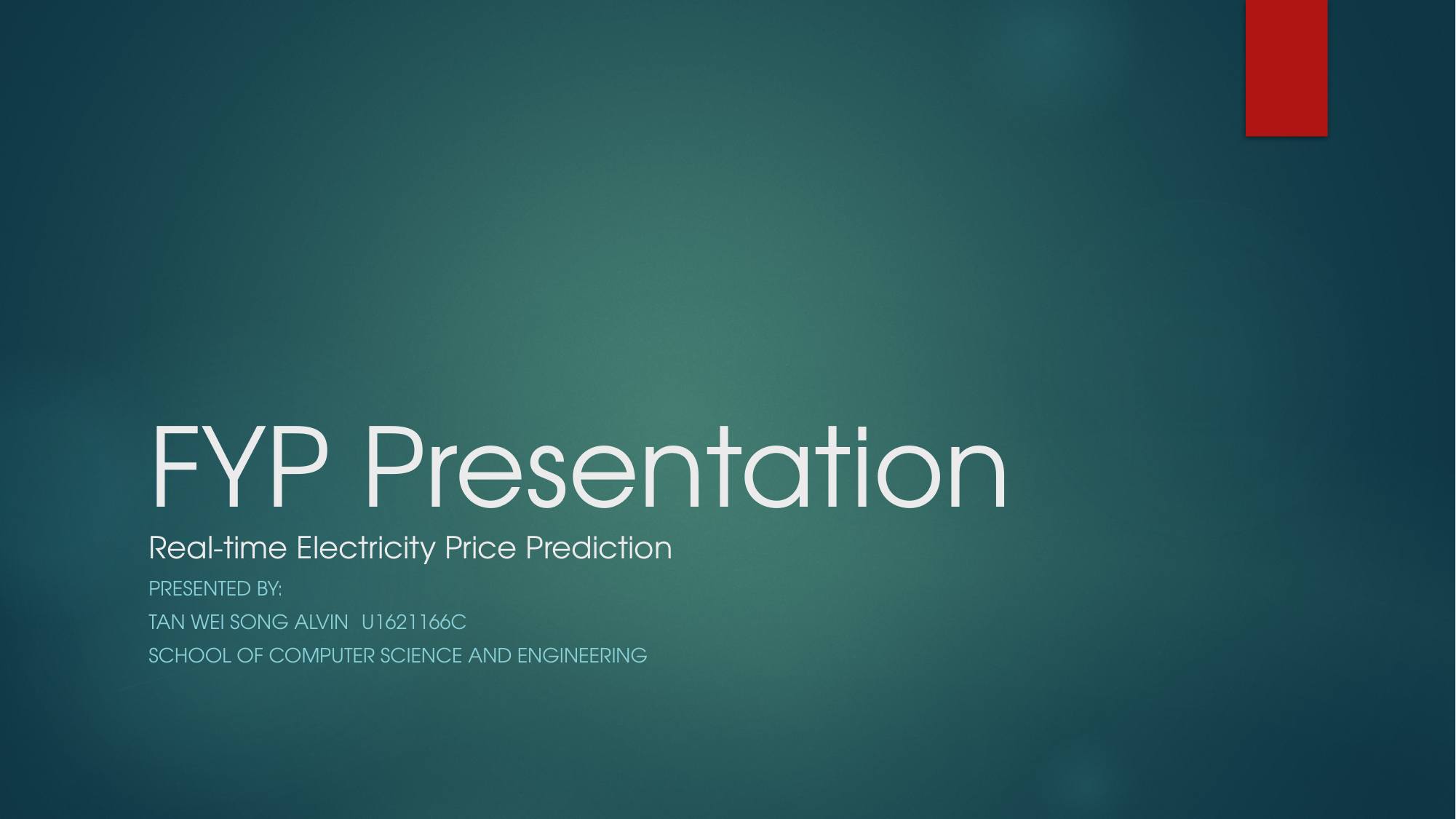

# FYP Presentation Real-time Electricity Price Prediction
Presented by:
Tan Wei Song Alvin	U1621166C
School of Computer Science and Engineering